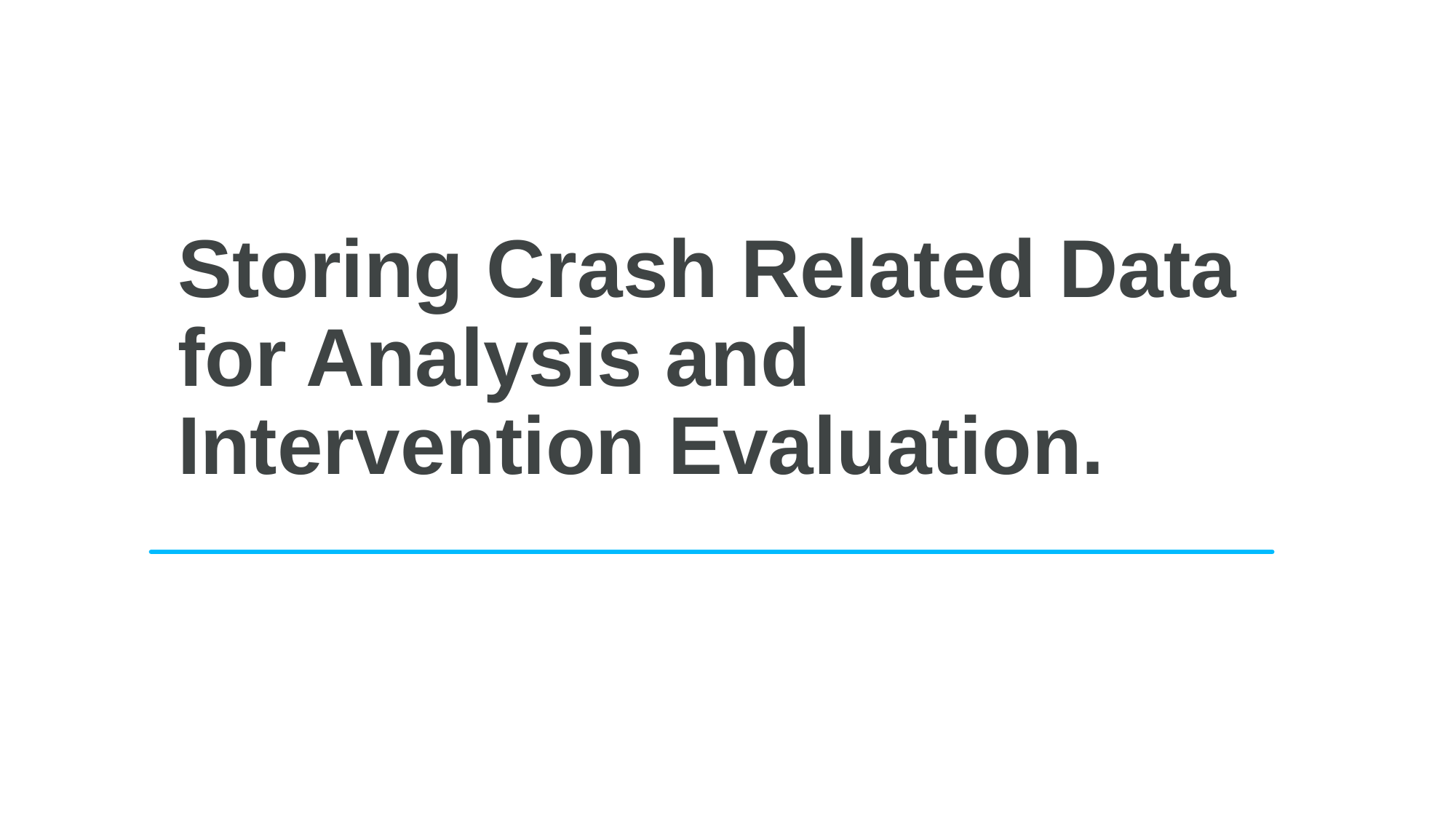

Storing Crash Related Data for Analysis and Intervention Evaluation.